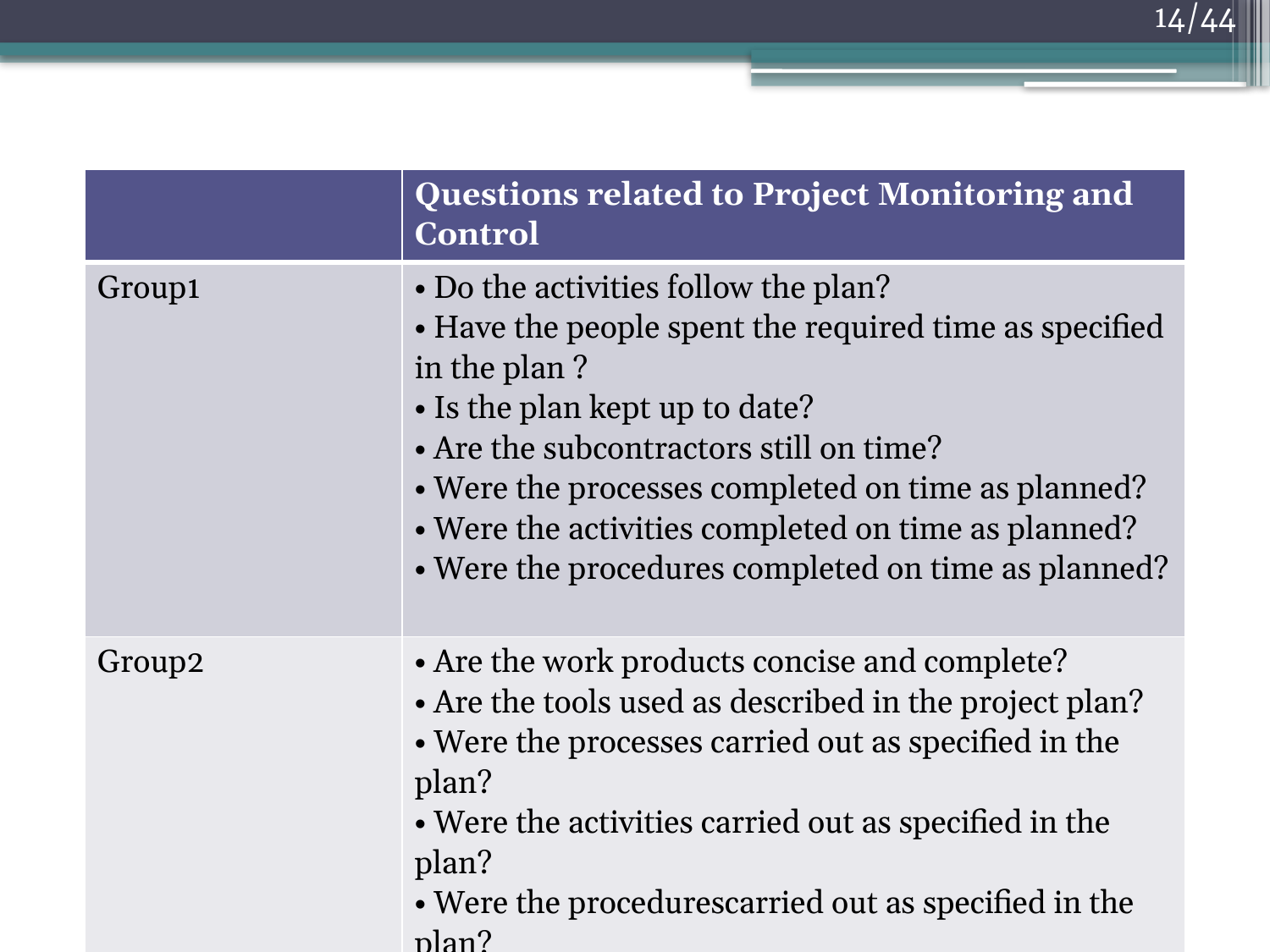

|  | Questions related to Project Monitoring and Control |
| --- | --- |
| Group1 | Do the activities follow the plan? Have the people spent the required time as specified in the plan ? Is the plan kept up to date? Are the subcontractors still on time? Were the processes completed on time as planned? Were the activities completed on time as planned? Were the procedures completed on time as planned? |
| Group2 | Are the work products concise and complete? Are the tools used as described in the project plan? Were the processes carried out as specified in the plan? Were the activities carried out as specified in the plan? Were the procedurescarried out as specified in the plan? |